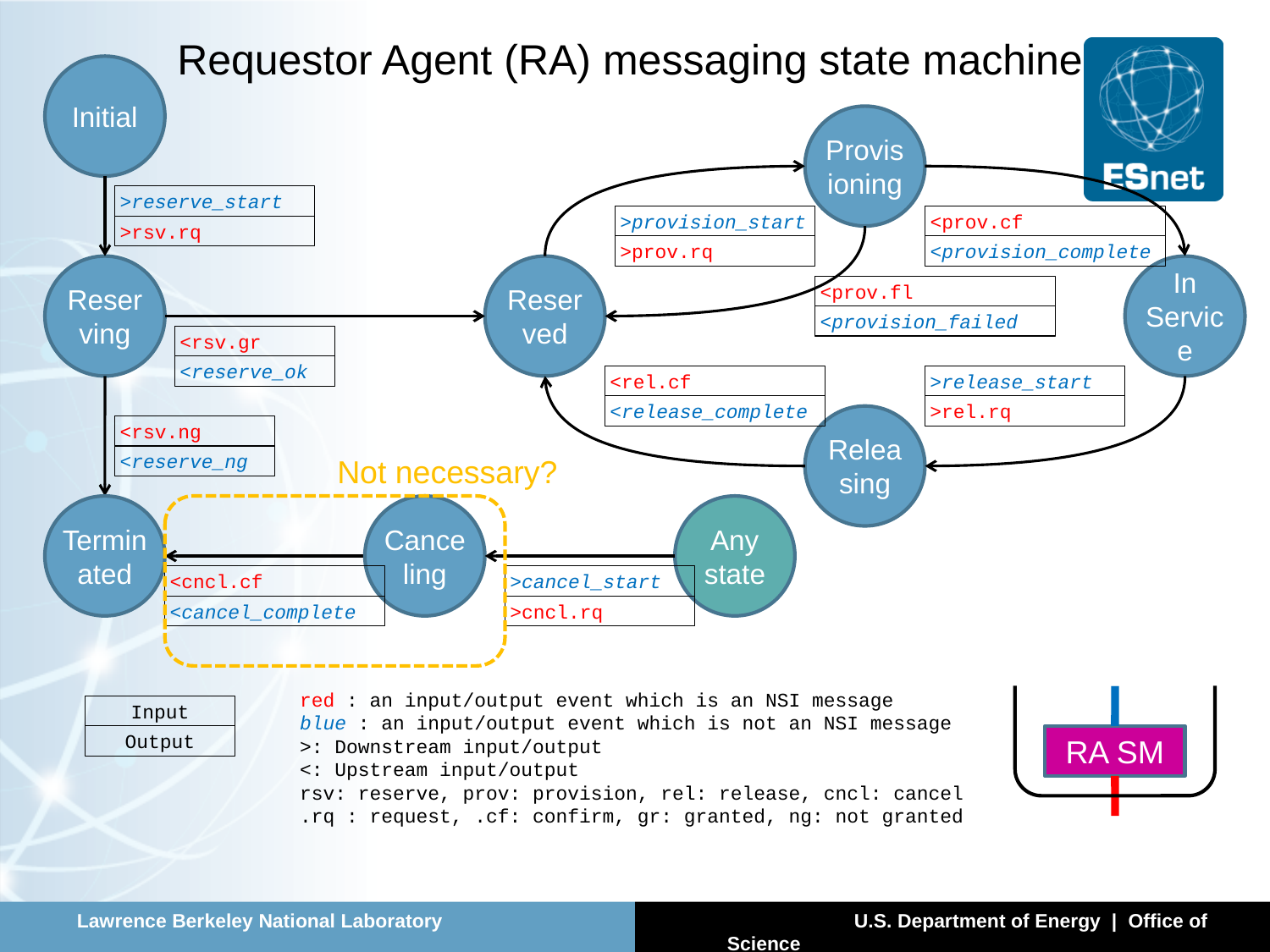

Requestor Agent (RA) messaging state machine
Initial
Provisioning
>reserve_start
>rsv.rq
>provision_start
>prov.rq
<prov.cf
<provision_complete
Reserving
Reserved
In
Service
<prov.fl
<provision_failed
<rsv.gr
<reserve_ok
<rel.cf
<release_complete
>release_start
>rel.rq
Releasing
<rsv.ng
<reserve_ng
Not necessary?
Terminated

Canceling
Any
state
<cncl.cf
<cancel_complete
>cancel_start
>cncl.rq

red : an input/output event which is an NSI message
blue : an input/output event which is not an NSI message
>: Downstream input/output
<: Upstream input/output
rsv: reserve, prov: provision, rel: release, cncl: cancel
.rq : request, .cf: confirm, gr: granted, ng: not granted
Input
Output
RA SM